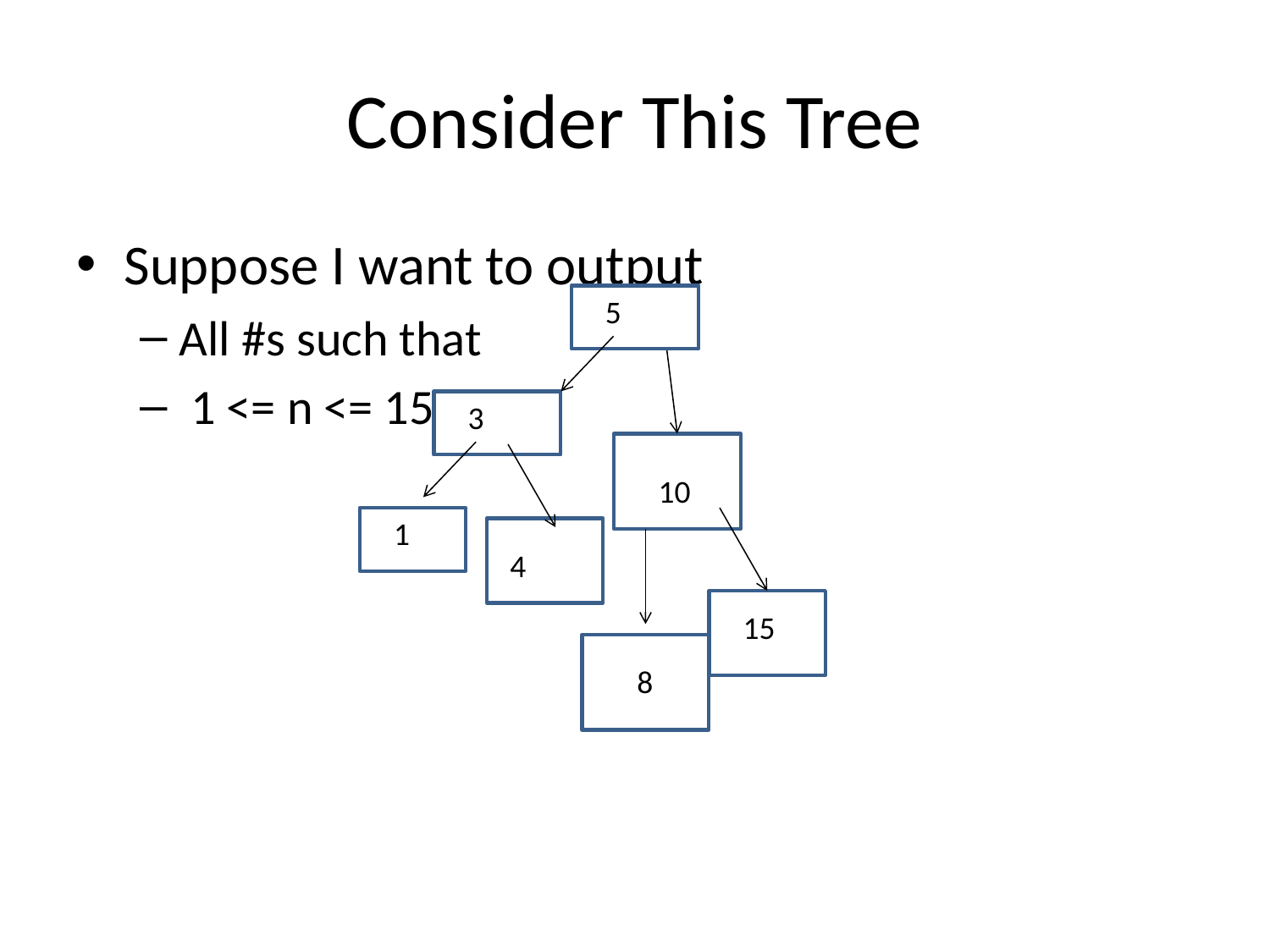

# Consider This Tree
Suppose I want to output
All #s such that
 1 <= n <= 15

5

3

10

1

4

15

8